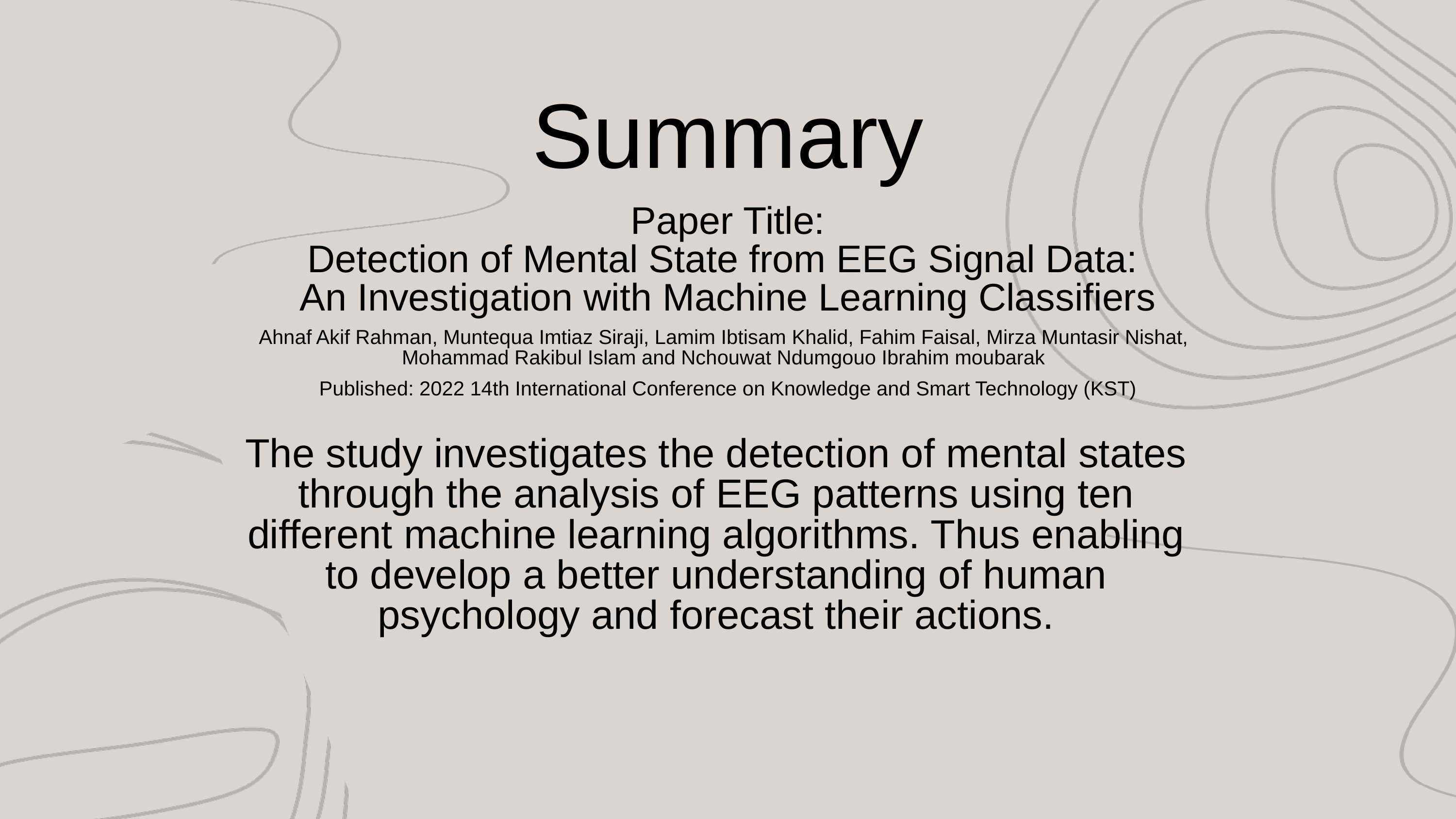

Summary
Paper Title:
Detection of Mental State from EEG Signal Data:
An Investigation with Machine Learning Classifiers

Ahnaf Akif Rahman, Muntequa Imtiaz Siraji, Lamim Ibtisam Khalid, Fahim Faisal, Mirza Muntasir Nishat,
Mohammad Rakibul Islam and Nchouwat Ndumgouo Ibrahim moubarak

Published: 2022 14th International Conference on Knowledge and Smart Technology (KST)
The study investigates the detection of mental states through the analysis of EEG patterns using ten different machine learning algorithms. Thus enabling to develop a better understanding of human psychology and forecast their actions.